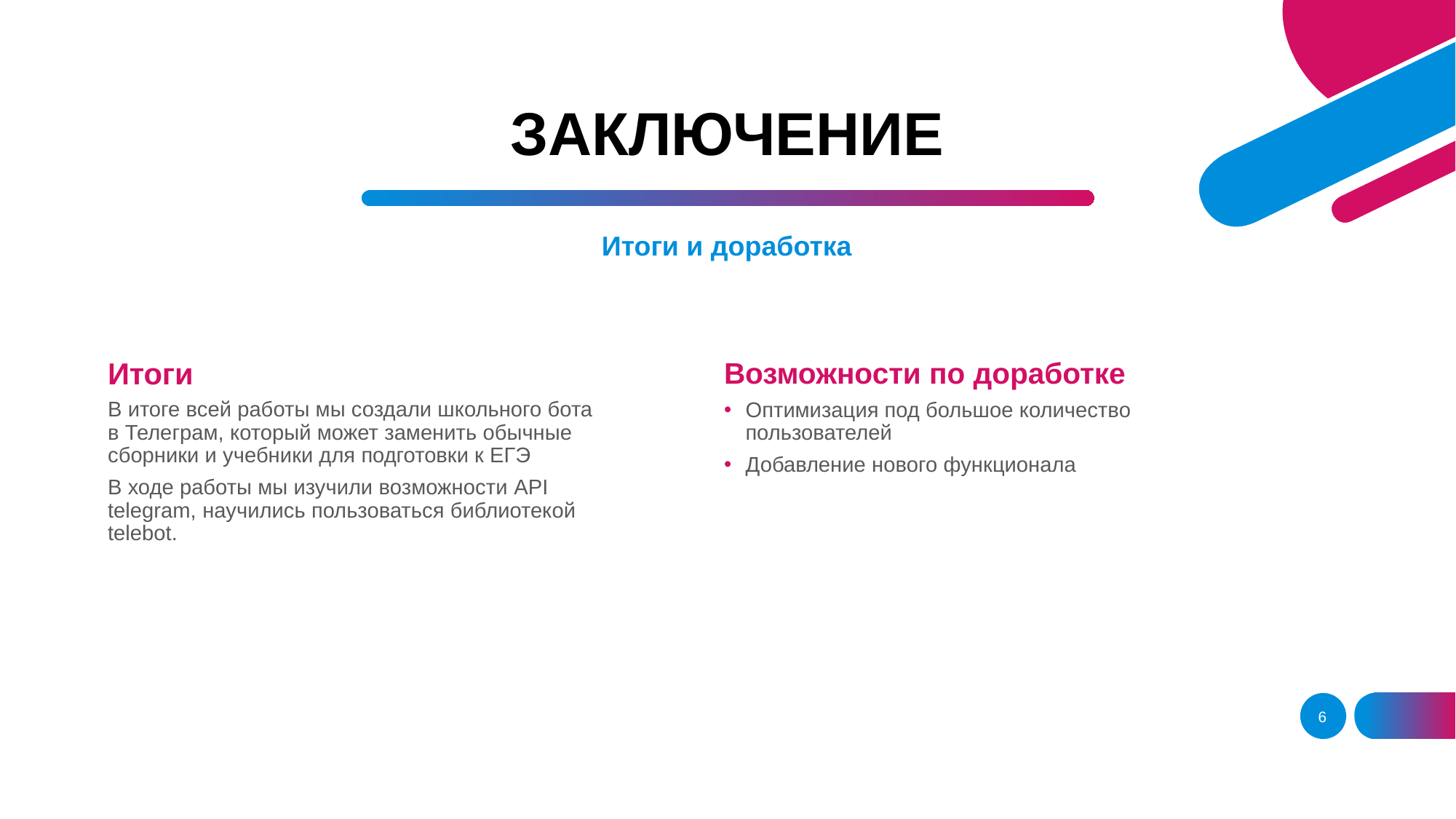

# ЗАКЛЮЧЕНИЕ
Итоги и доработка
Итоги
Возможности по доработке
В итоге всей работы мы создали школьного бота в Телеграм, который может заменить обычные сборники и учебники для подготовки к ЕГЭ
В ходе работы мы изучили возможности API telegram, научились пользоваться библиотекой telebot.
Оптимизация под большое количество пользователей
Добавление нового функционала
6